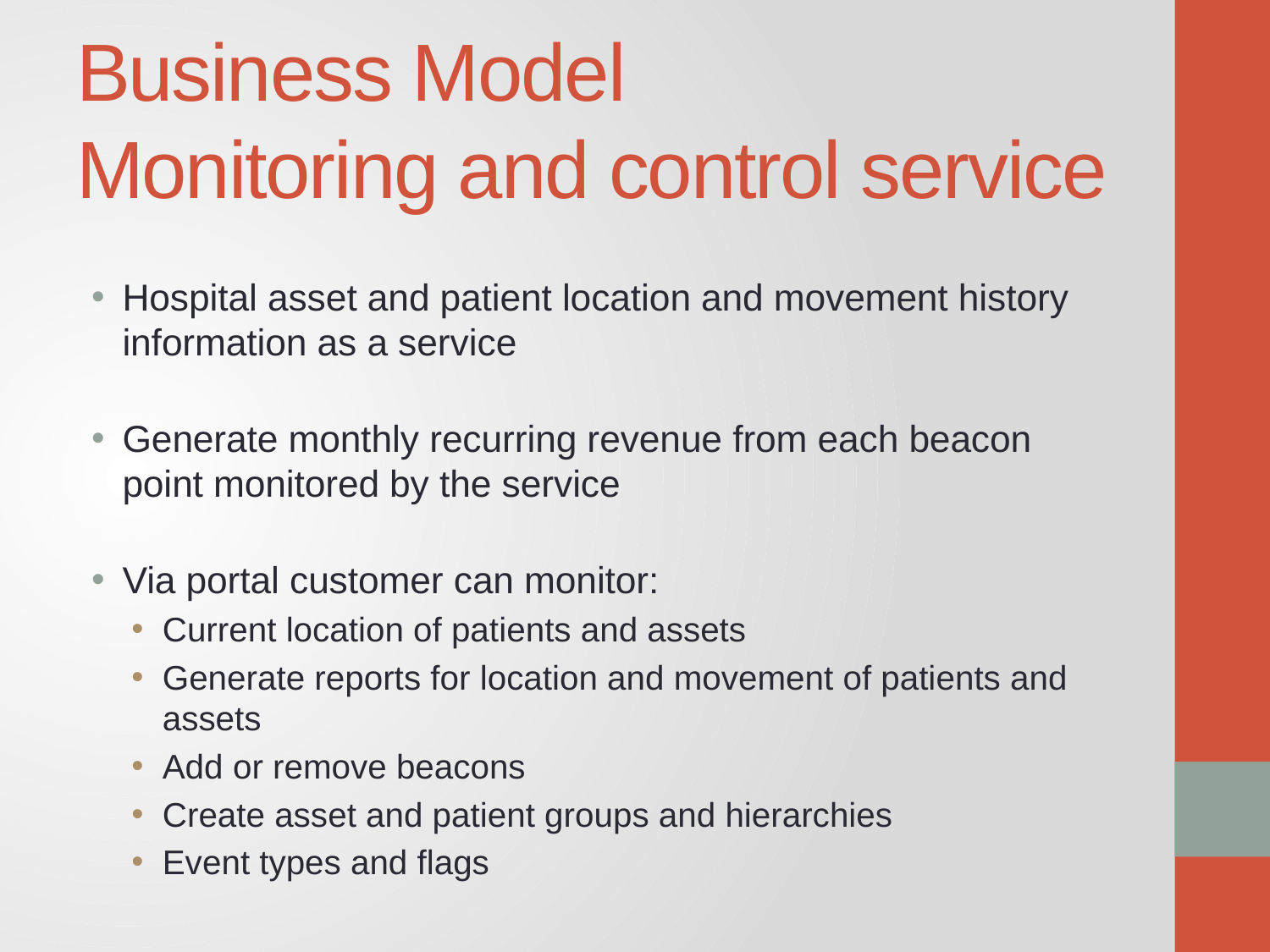

# Business Model Monitoring and control service

Hospital asset and patient location and movement history information as a service
Generate monthly recurring revenue from each beacon point monitored by the service
Via portal customer can monitor:
Current location of patients and assets
Generate reports for location and movement of patients and assets
Add or remove beacons
Create asset and patient groups and hierarchies
Event types and flags